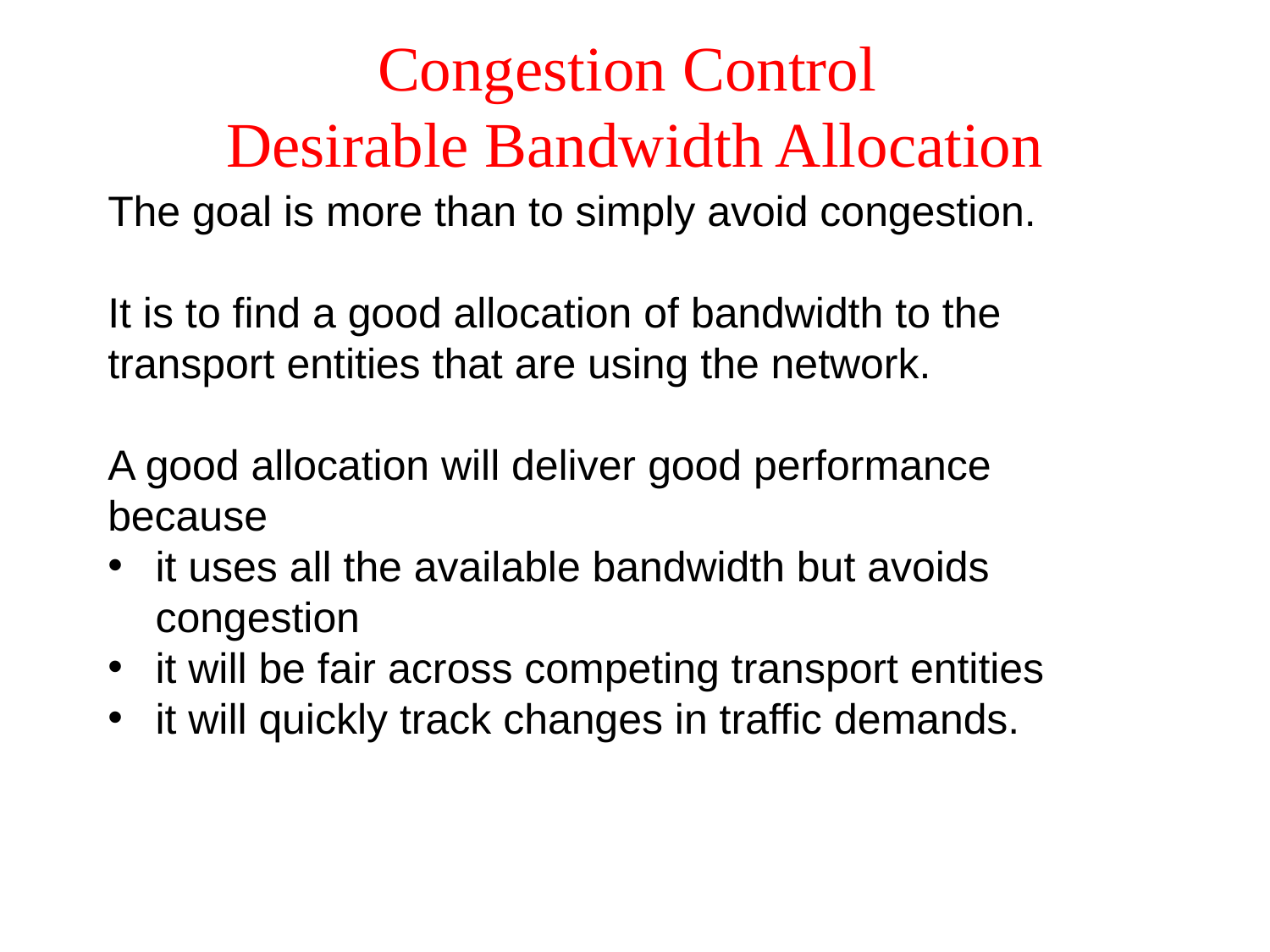

# Congestion Control Desirable Bandwidth Allocation
The goal is more than to simply avoid congestion.

It is to find a good allocation of bandwidth to the transport entities that are using the network.

A good allocation will deliver good performance because
it uses all the available bandwidth but avoids congestion
it will be fair across competing transport entities
it will quickly track changes in traffic demands.